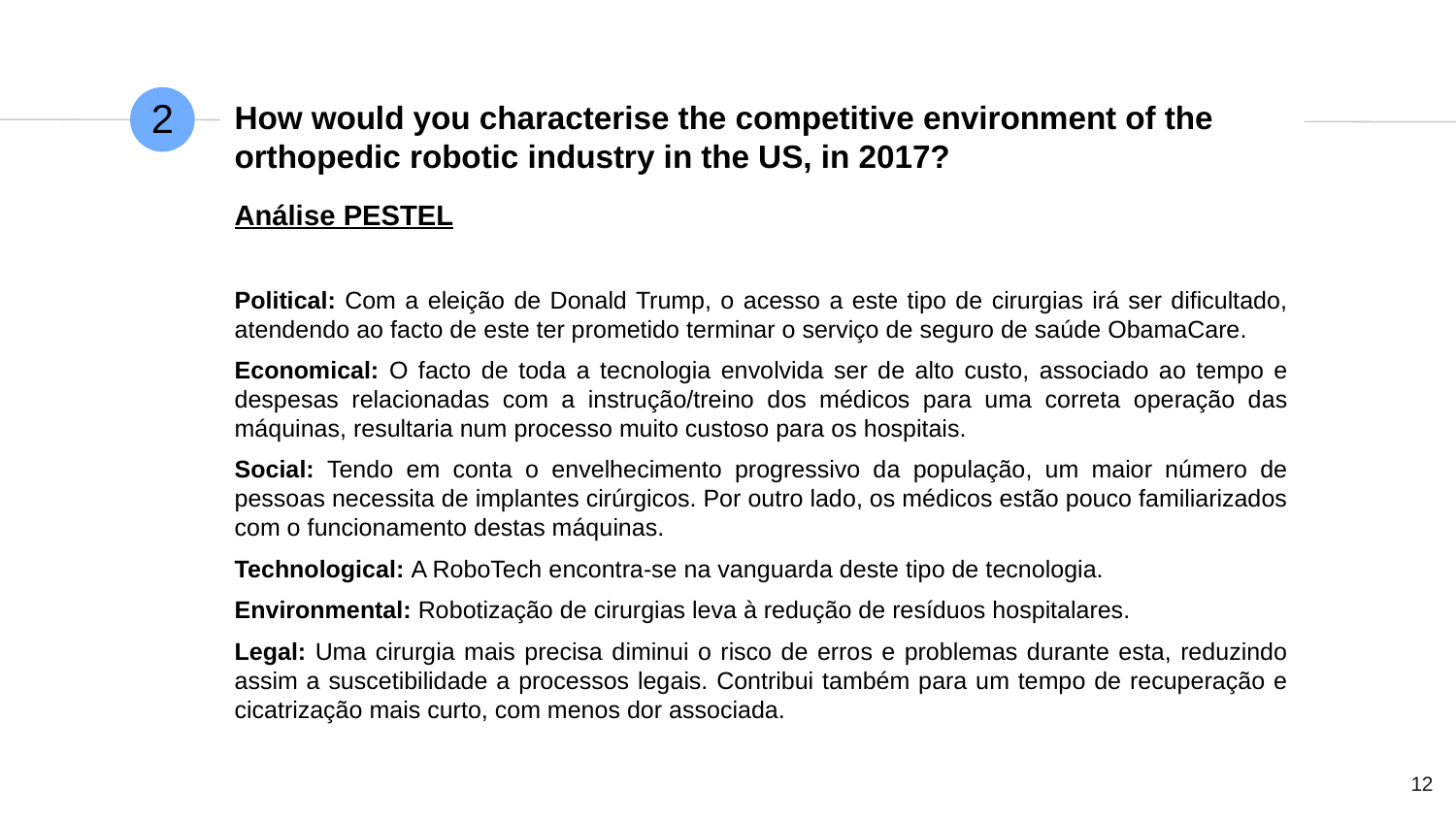

2
# How would you characterise the competitive environment of the orthopedic robotic industry in the US, in 2017?
Análise PESTEL

Political: Com a eleição de Donald Trump, o acesso a este tipo de cirurgias irá ser dificultado, atendendo ao facto de este ter prometido terminar o serviço de seguro de saúde ObamaCare.
Economical: O facto de toda a tecnologia envolvida ser de alto custo, associado ao tempo e despesas relacionadas com a instrução/treino dos médicos para uma correta operação das máquinas, resultaria num processo muito custoso para os hospitais.
Social: Tendo em conta o envelhecimento progressivo da população, um maior número de pessoas necessita de implantes cirúrgicos. Por outro lado, os médicos estão pouco familiarizados com o funcionamento destas máquinas.
Technological: A RoboTech encontra-se na vanguarda deste tipo de tecnologia.
Environmental: Robotização de cirurgias leva à redução de resíduos hospitalares.
Legal: Uma cirurgia mais precisa diminui o risco de erros e problemas durante esta, reduzindo assim a suscetibilidade a processos legais. Contribui também para um tempo de recuperação e cicatrização mais curto, com menos dor associada.
12